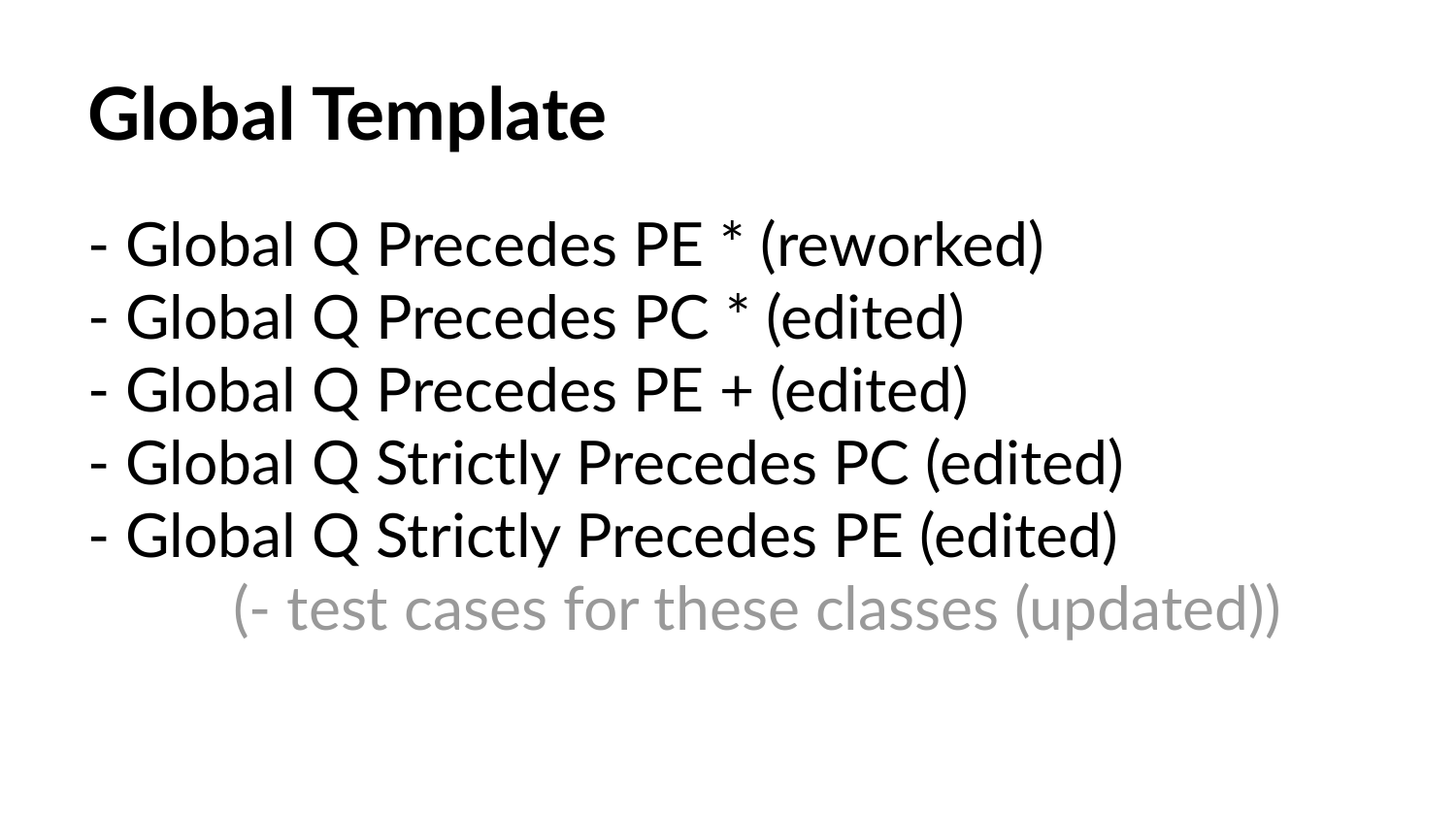

# Global Template
- Global Q Precedes PE * (reworked)
- Global Q Precedes PC * (edited)
- Global Q Precedes PE + (edited)
- Global Q Strictly Precedes PC (edited)
- Global Q Strictly Precedes PE (edited)
	(- test cases for these classes (updated))